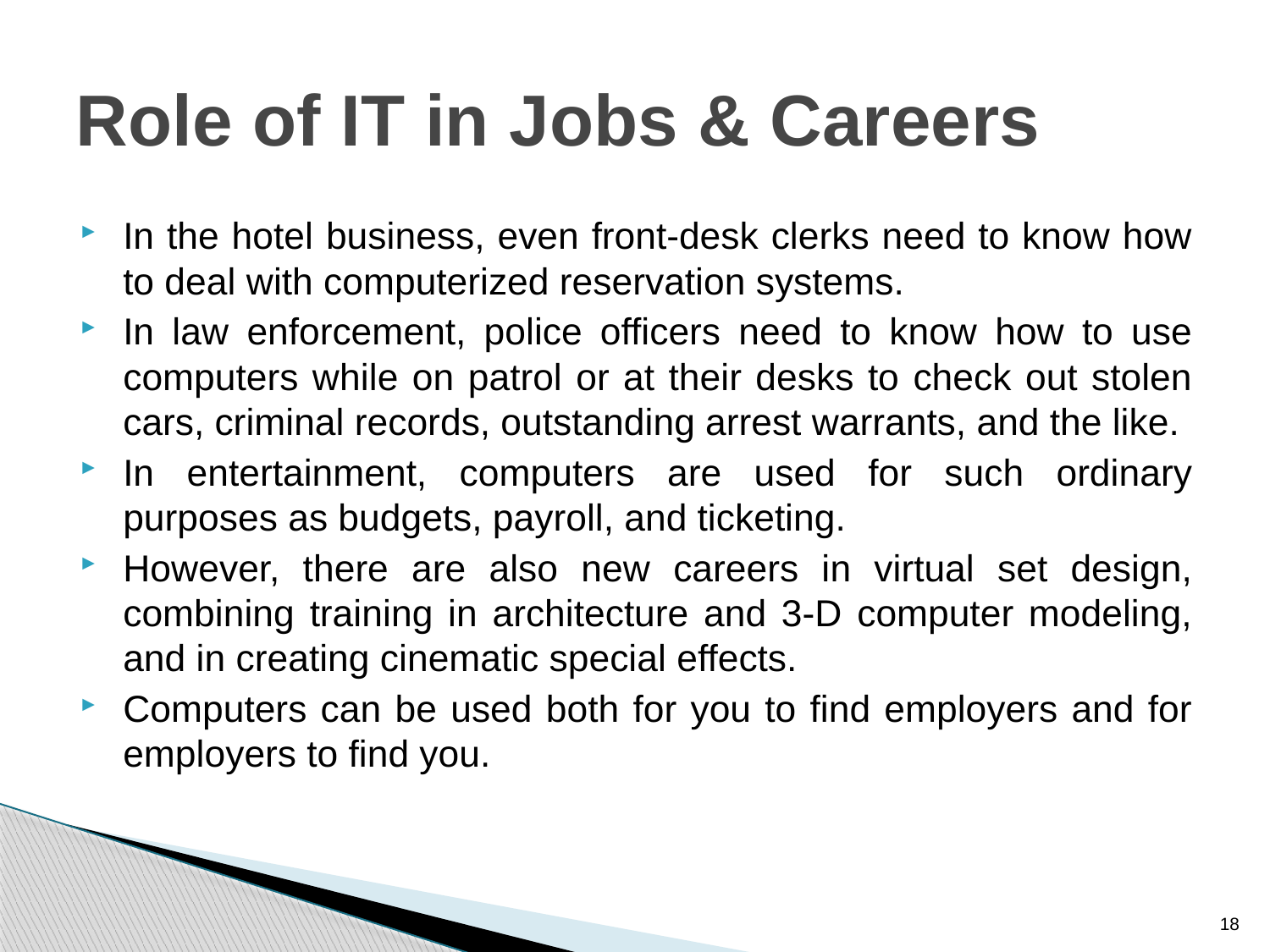

# Role of IT in Jobs & Careers
In the hotel business, even front-desk clerks need to know how to deal with computerized reservation systems.
In law enforcement, police officers need to know how to use computers while on patrol or at their desks to check out stolen cars, criminal records, outstanding arrest warrants, and the like.
In entertainment, computers are used for such ordinary purposes as budgets, payroll, and ticketing.
However, there are also new careers in virtual set design, combining training in architecture and 3-D computer modeling, and in creating cinematic special effects.
Computers can be used both for you to find employers and for employers to find you.
18